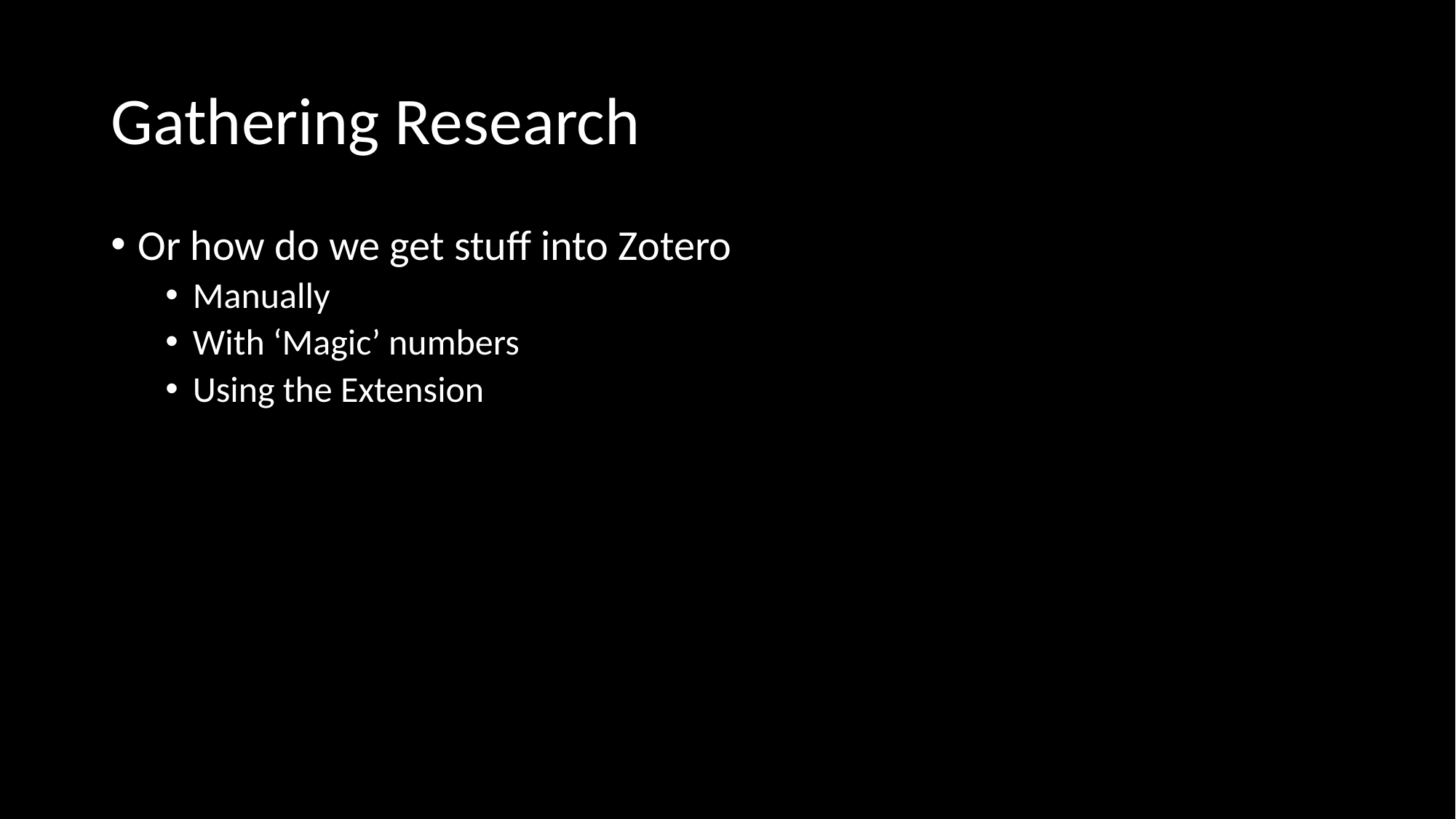

# Gathering Research
Or how do we get stuff into Zotero
Manually
With ‘Magic’ numbers
Using the Extension